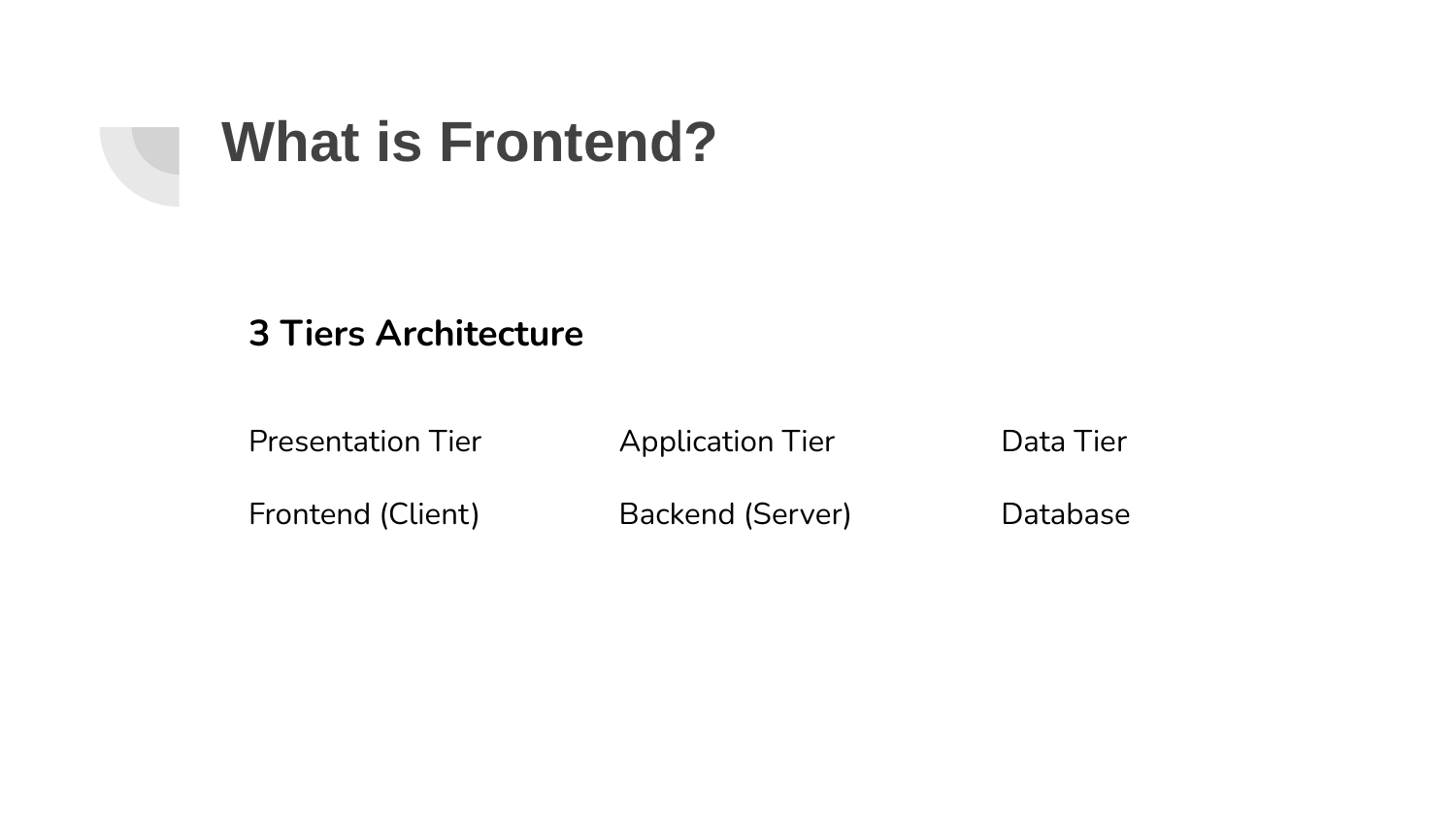

# What is Frontend?
3 Tiers Architecture
Presentation Tier

Frontend (Client)

Application Tier

Backend (Server)
Data Tier

Database